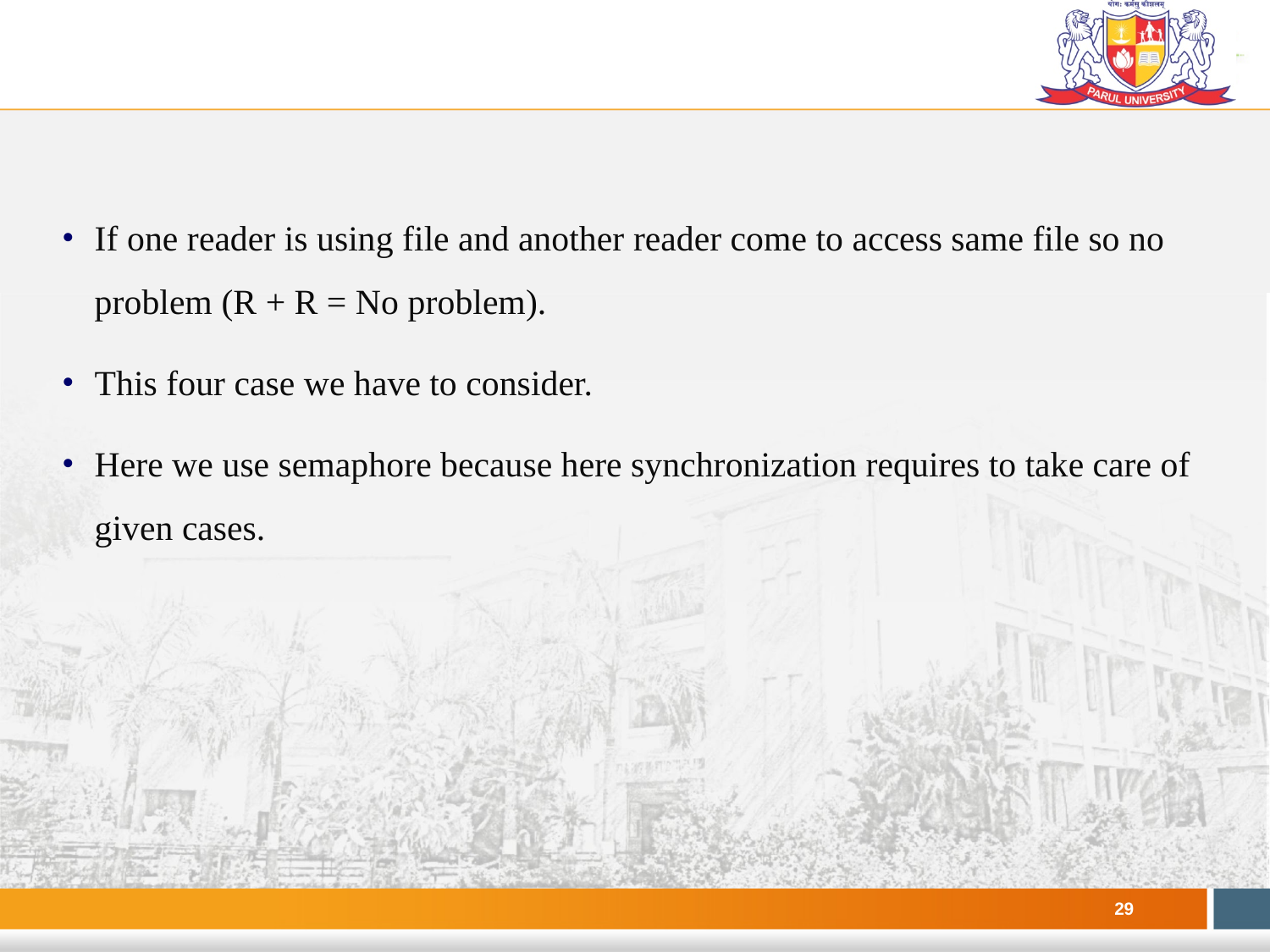

If one reader is using file and another reader come to access same file so no problem (R + R = No problem).
This four case we have to consider.
Here we use semaphore because here synchronization requires to take care of given cases.